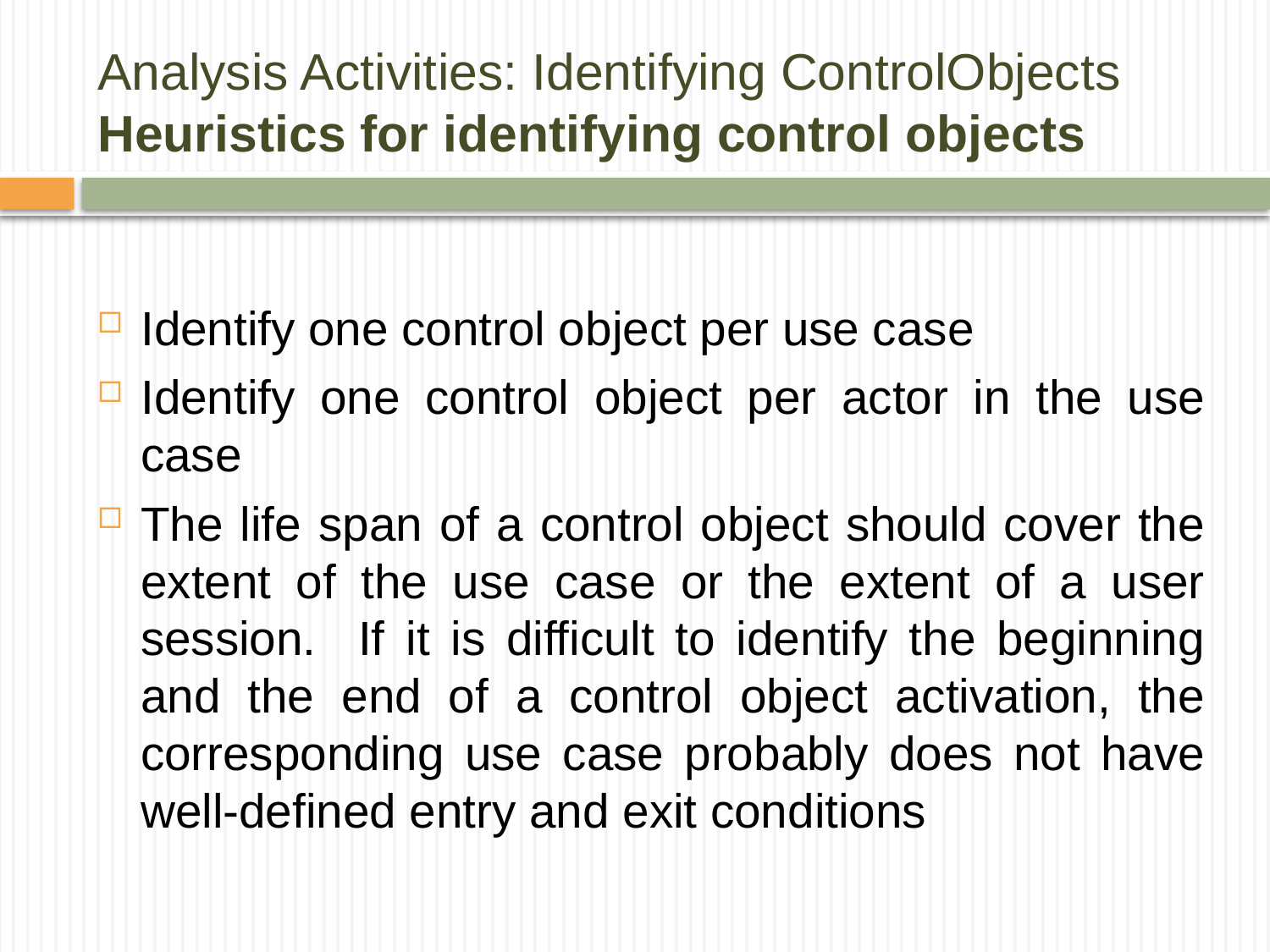

# Analysis Activities: Identifying ControlObjects Heuristics for identifying control objects

Identify one control object per use case
Identify one control object per actor in the use case
The life span of a control object should cover the extent of the use case or the extent of a user session.  If it is difficult to identify the beginning and the end of a control object activation, the corresponding use case probably does not have well-defined entry and exit conditions